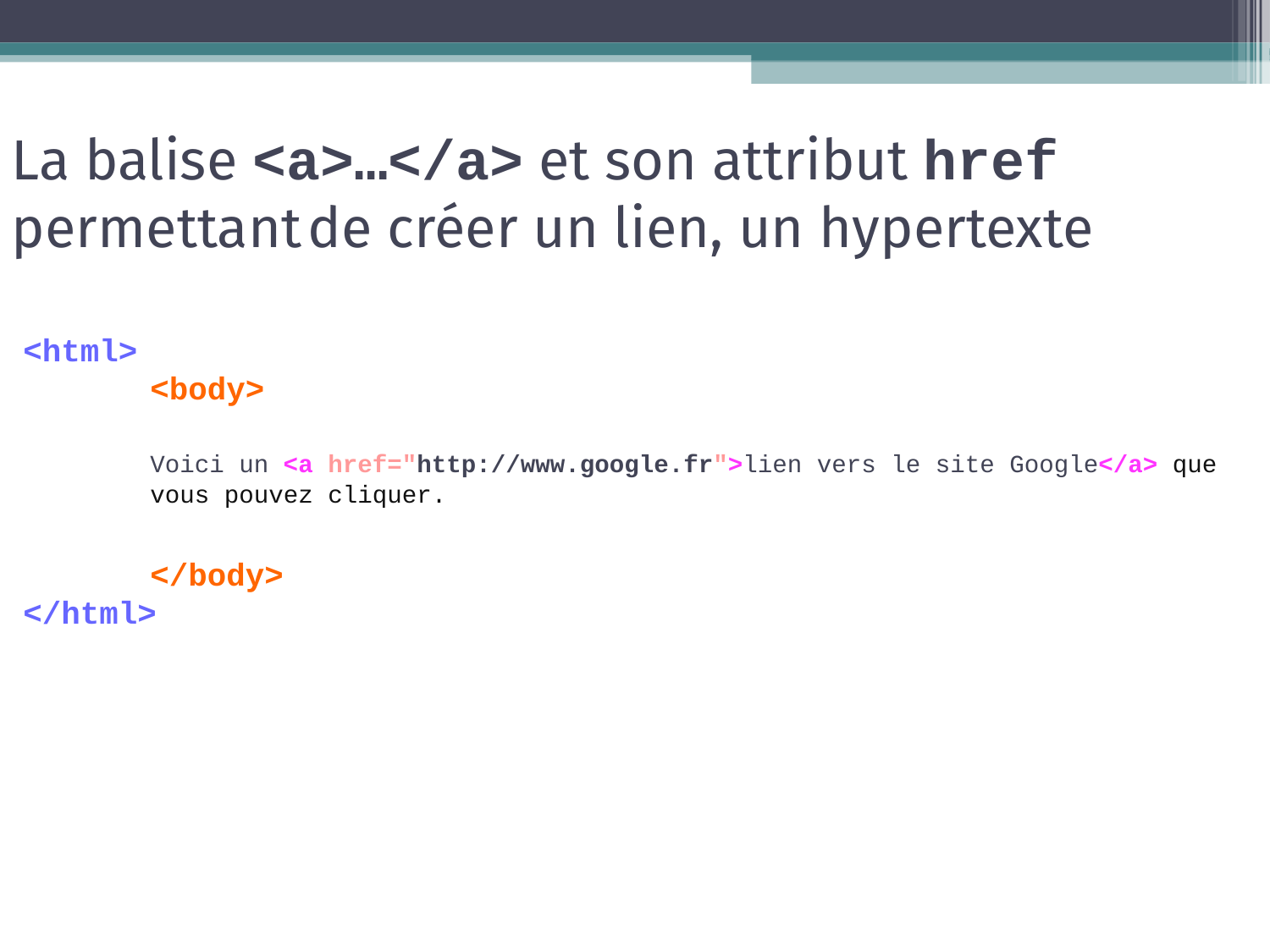

La balise <a>…</a> et son attribut href
permettant de créer un lien, un hypertexte
<html>
	<body>

	Voici un <a href="http://www.google.fr">lien vers le site Google</a> que
	vous pouvez cliquer.

	</body>
</html>